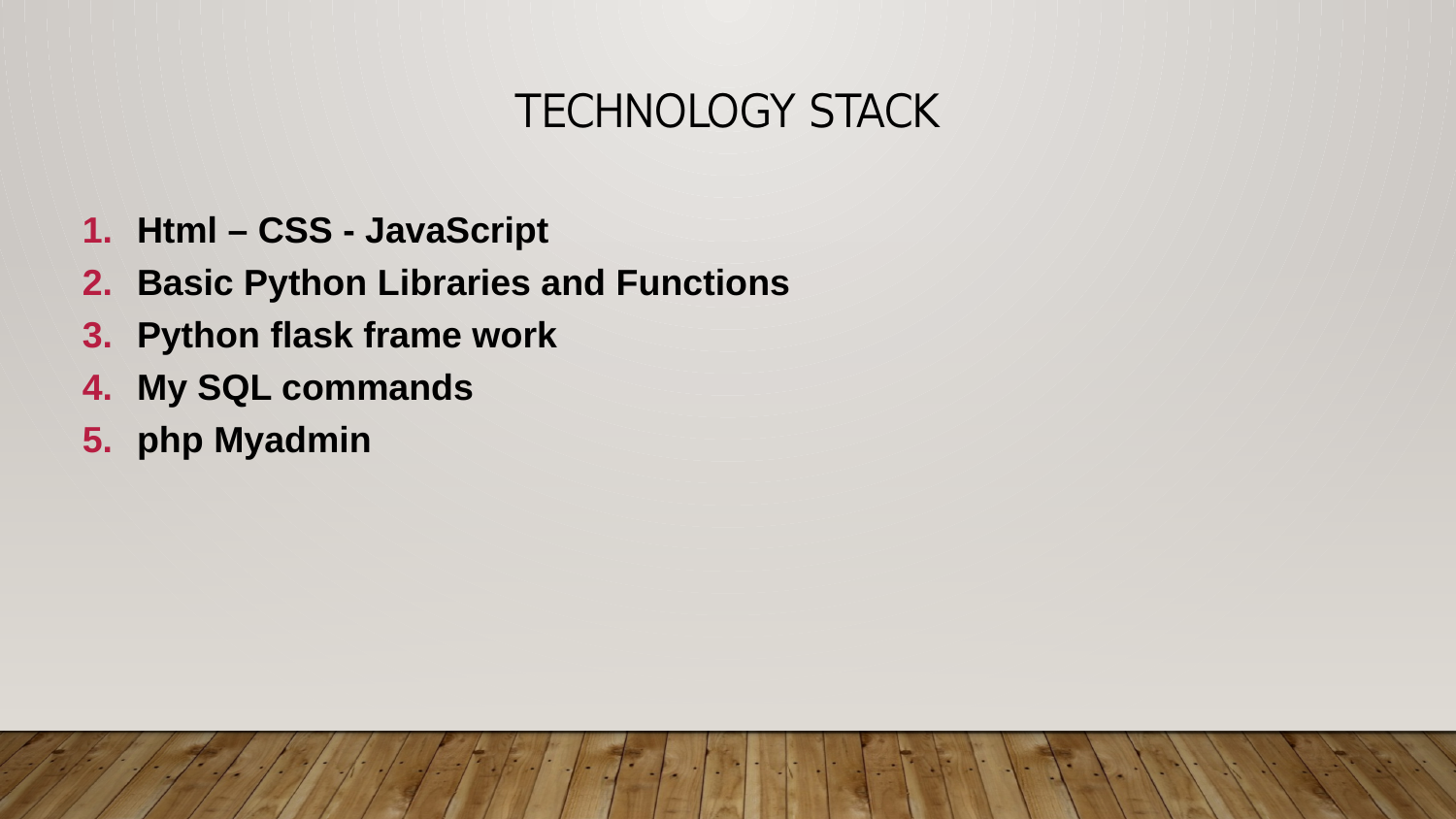

# Technology Stack
Html – CSS - JavaScript
Basic Python Libraries and Functions
Python flask frame work
My SQL commands
php Myadmin